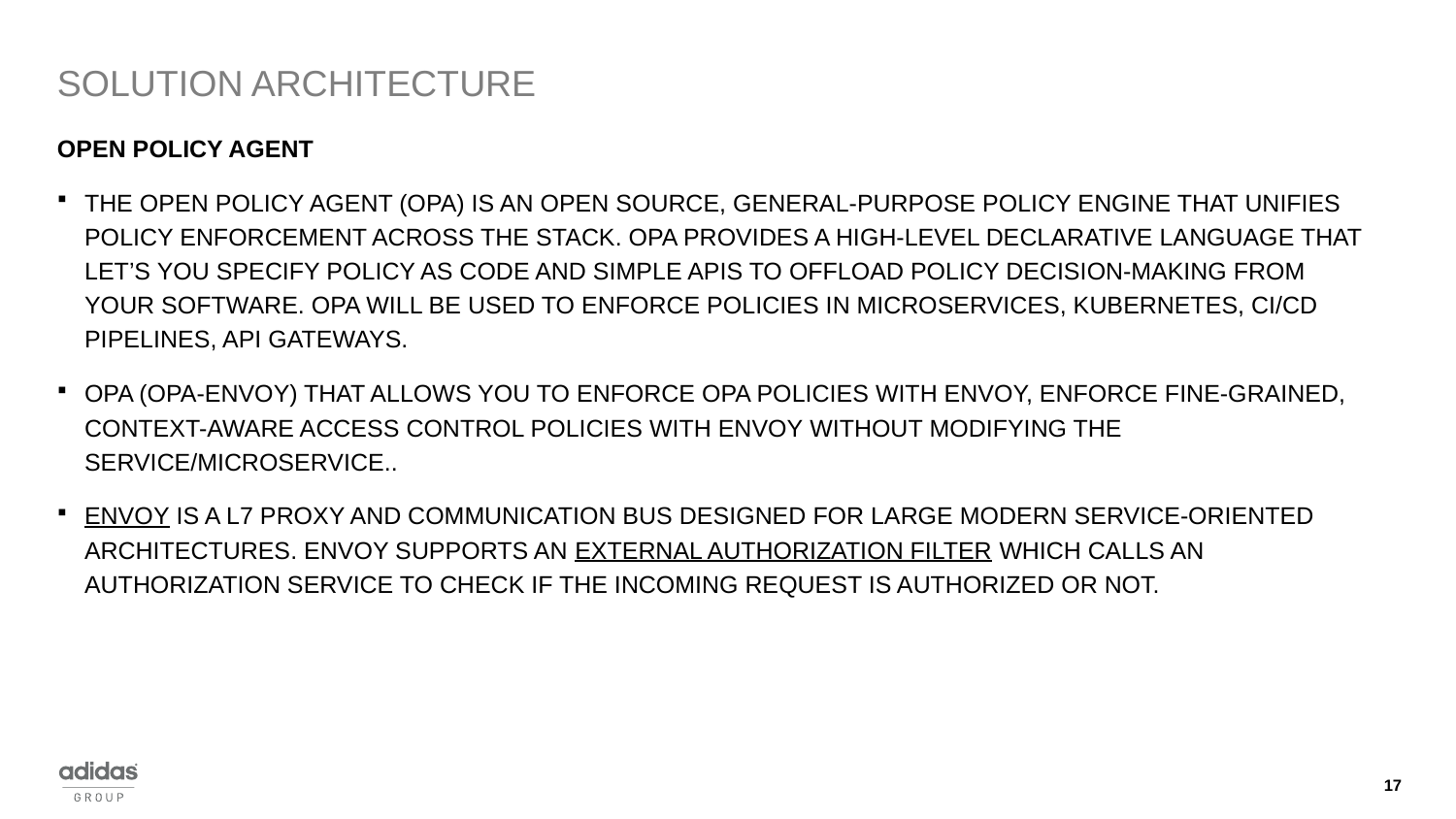

# SOLUTION ARCHITECTURE
OPEN POLICY AGENT
The Open Policy Agent (OPA) is an open source, general-purpose policy engine that unifies policy enforcement across the stack. OPA provides a high-level declarative language that let’s you specify policy as code and simple APIs to offload policy decision-making from your software. OPA will be used to enforce policies in microservices, Kubernetes, CI/CD pipelines, API gateways.
OPA (OPA-Envoy) that allows you to enforce OPA policies with Envoy, enforce fine-grained, context-aware access control policies with Envoy without modifying the service/microservice..
Envoy is a L7 proxy and communication bus designed for large modern service-oriented architectures. Envoy supports an External Authorization filter which calls an authorization service to check if the incoming request is authorized or not.

17